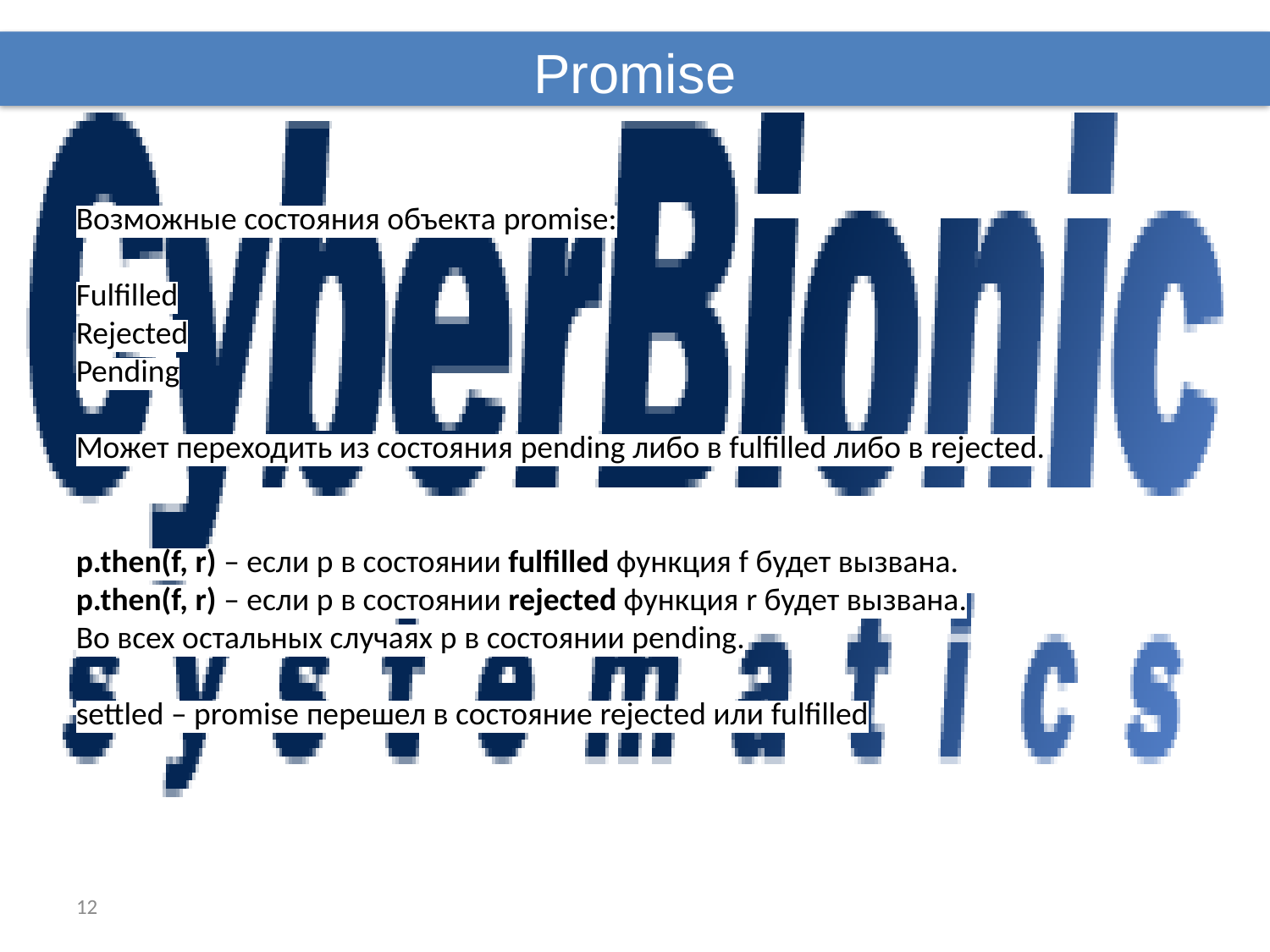

Promise

Возможные состояния объекта promise:

Fulfilled
Rejected
Pending

Может переходить из состояния pending либо в fulfilled либо в rejected.

p.then(f, r) – если p в состоянии fulfilled функция f будет вызвана.
p.then(f, r) – если p в состоянии rejected функция r будет вызвана.
Во всех остальных случаях p в состоянии pending.

settled – promise перешел в состояние rejected или fulfilled

12